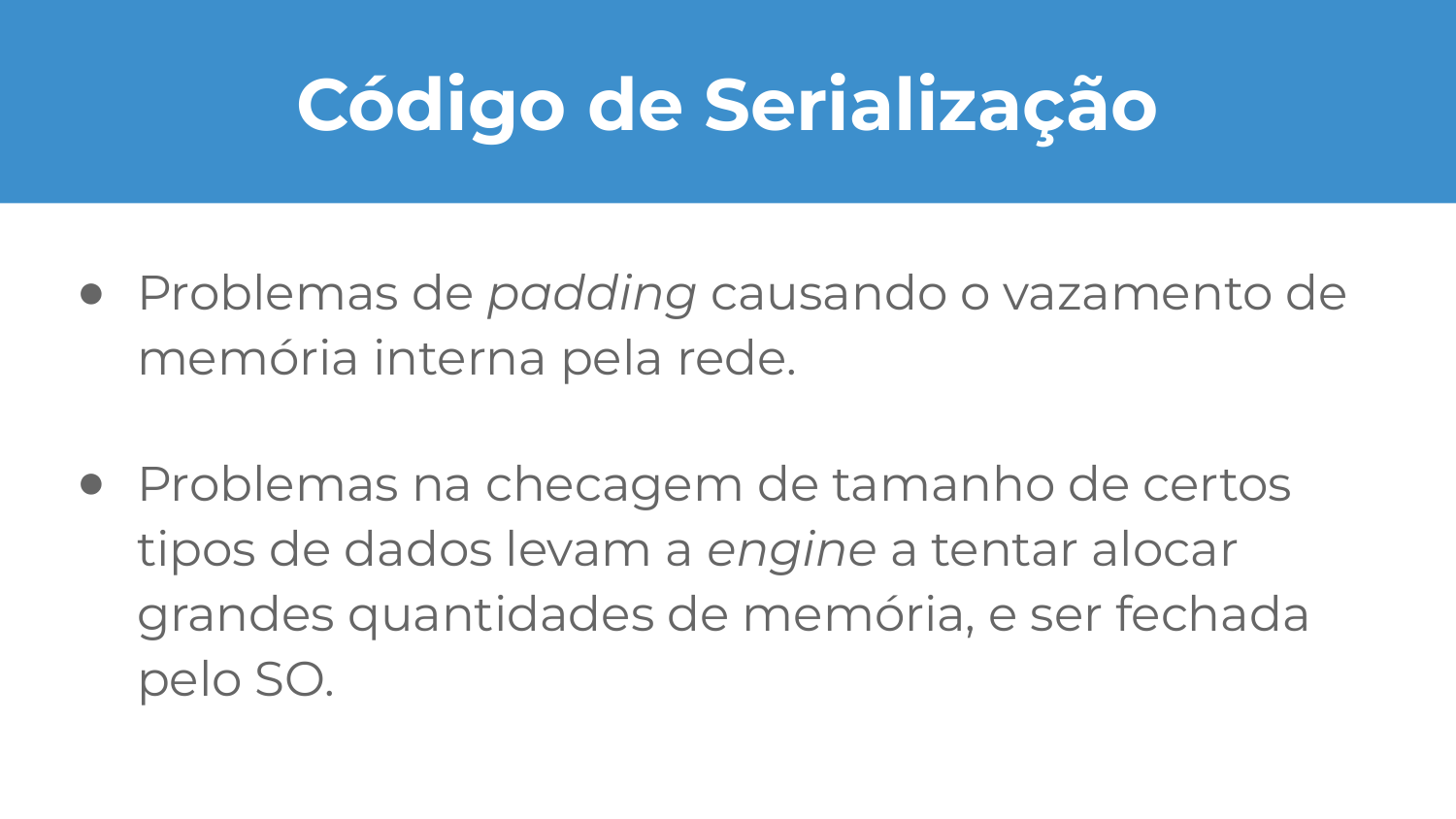

# Código de Serialização
Problemas de padding causando o vazamento de memória interna pela rede.
Problemas na checagem de tamanho de certos tipos de dados levam a engine a tentar alocar grandes quantidades de memória, e ser fechada pelo SO.